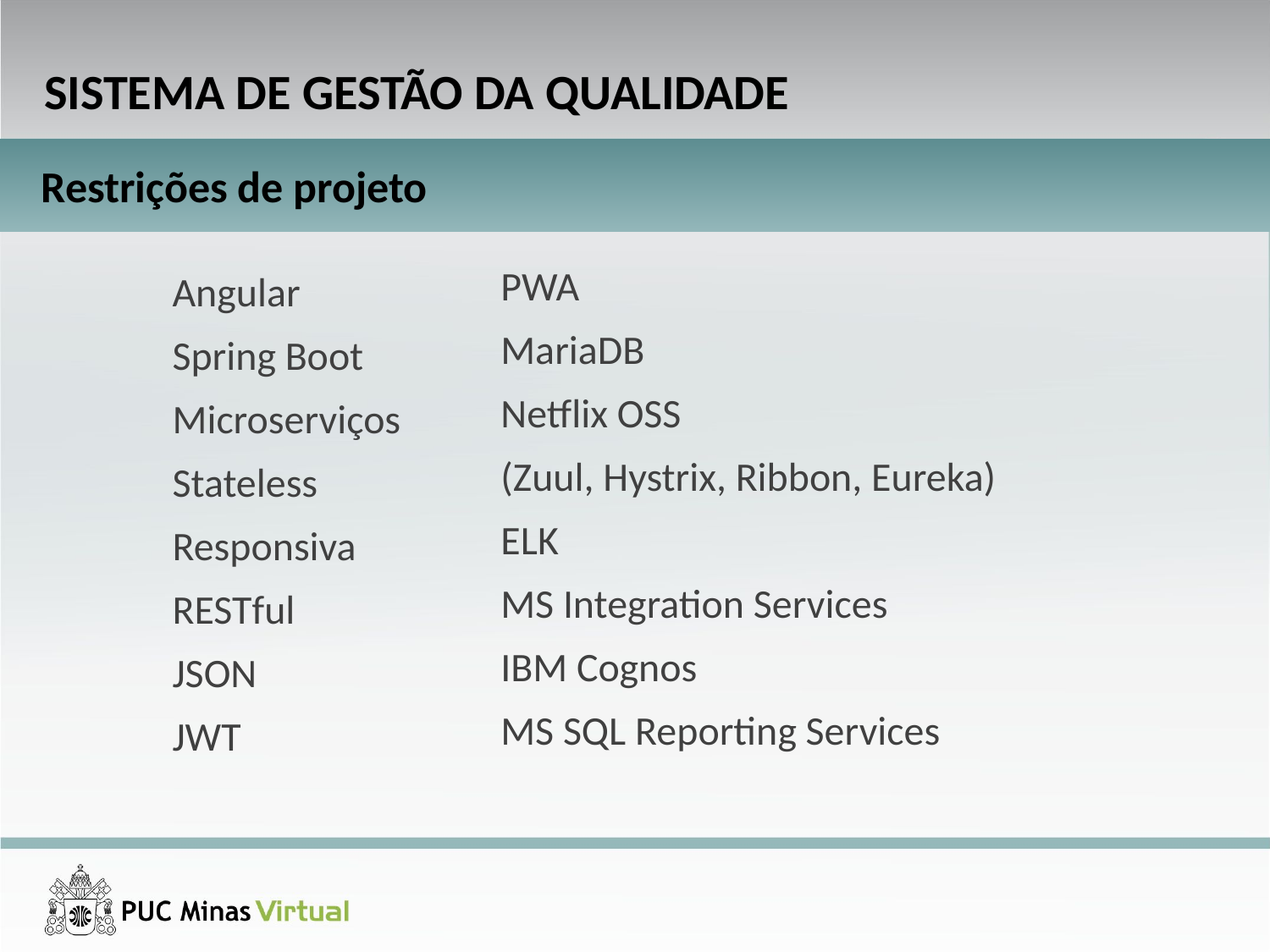

SISTEMA DE GESTÃO DA QUALIDADE

Restrições de projeto
PWA
MariaDB
Netflix OSS
(Zuul, Hystrix, Ribbon, Eureka)
ELK
MS Integration Services
IBM Cognos
MS SQL Reporting Services

Angular
Spring Boot
Microserviços
Stateless
Responsiva
RESTful
JSON
JWT